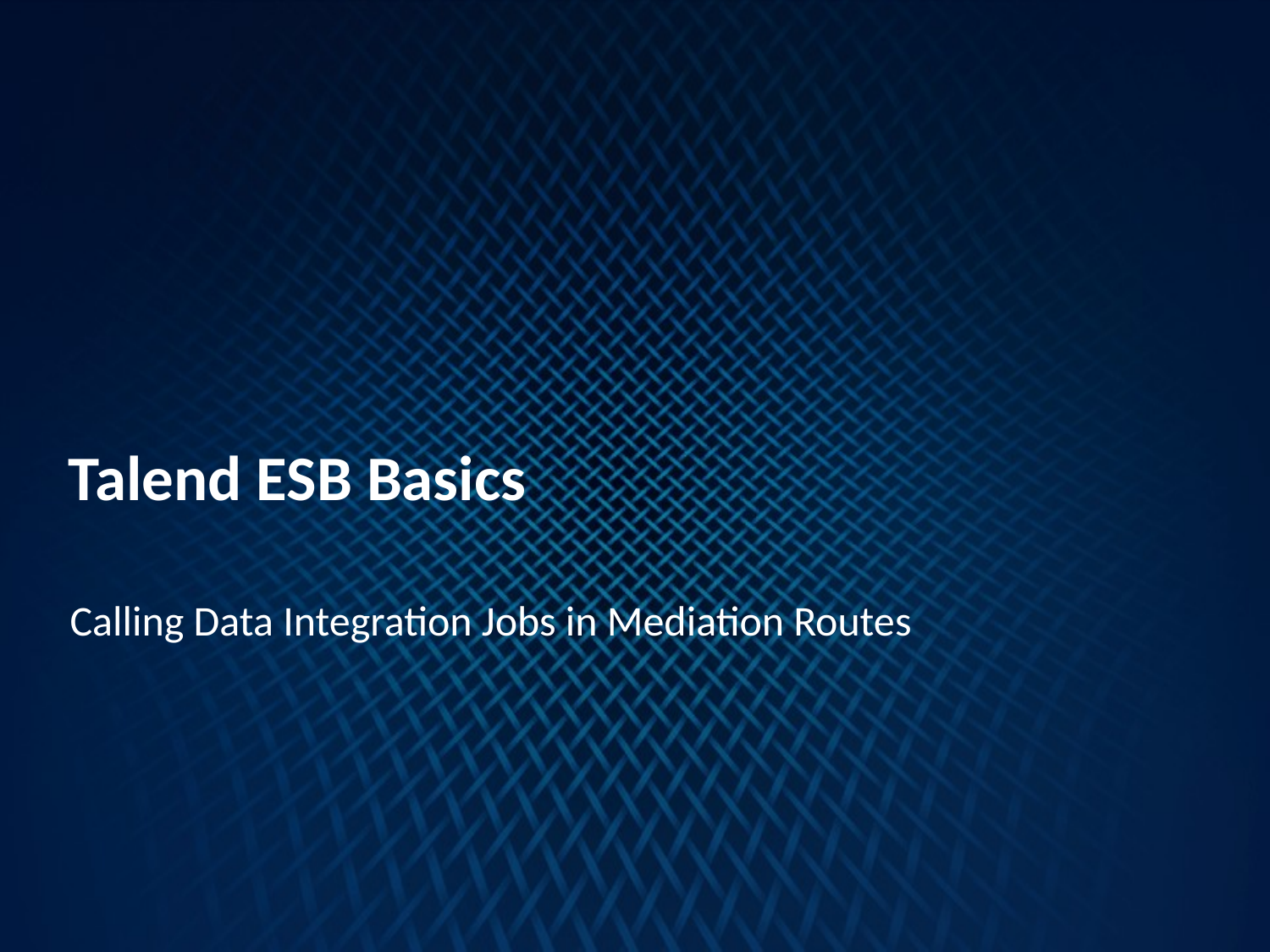

Talend ESB Basics
Calling Data Integration Jobs in Mediation Routes